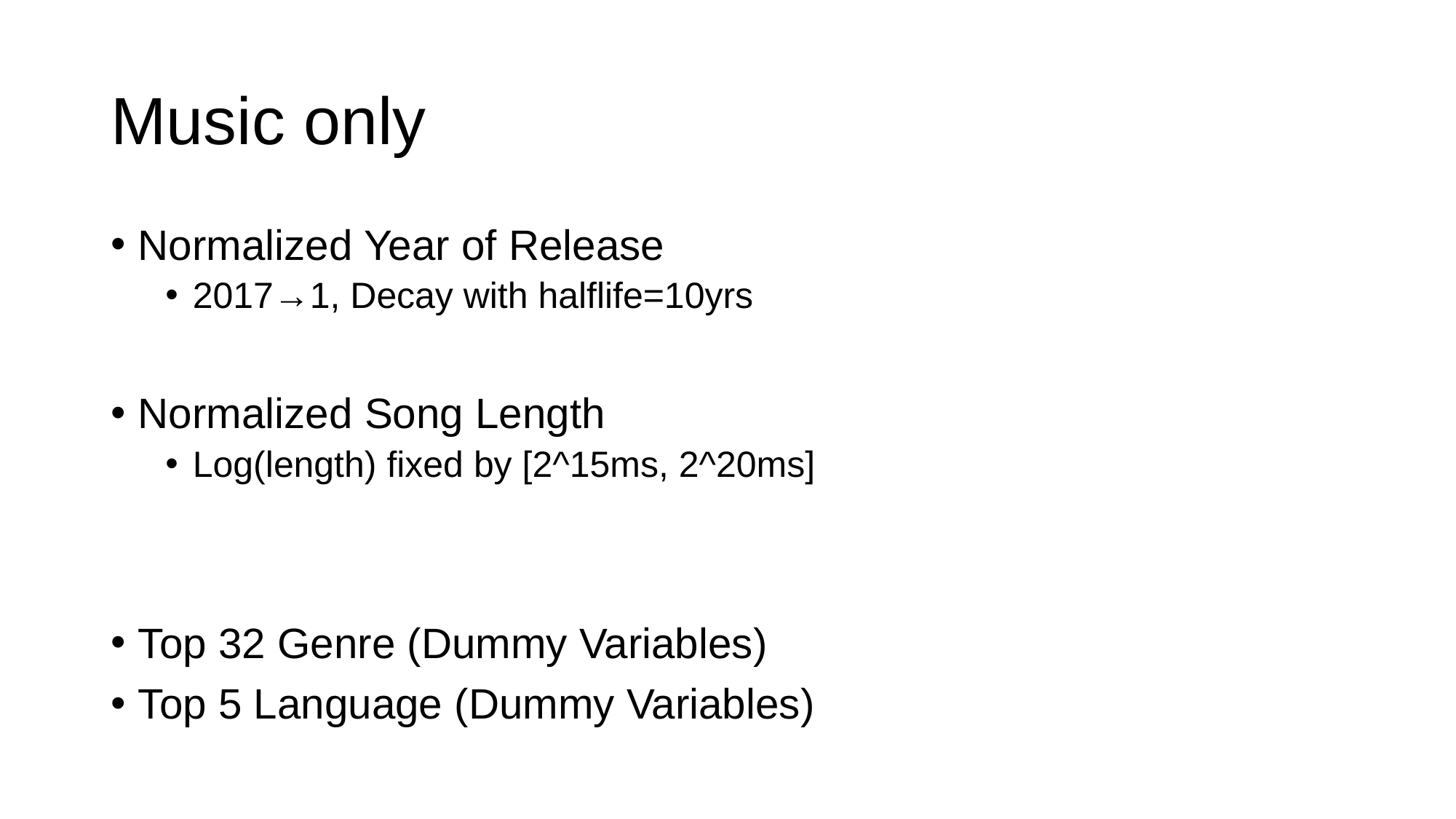

# Music only
Normalized Year of Release
2017→1, Decay with halflife=10yrs

Normalized Song Length
Log(length) fixed by [2^15ms, 2^20ms]

Top 32 Genre (Dummy Variables)
Top 5 Language (Dummy Variables)